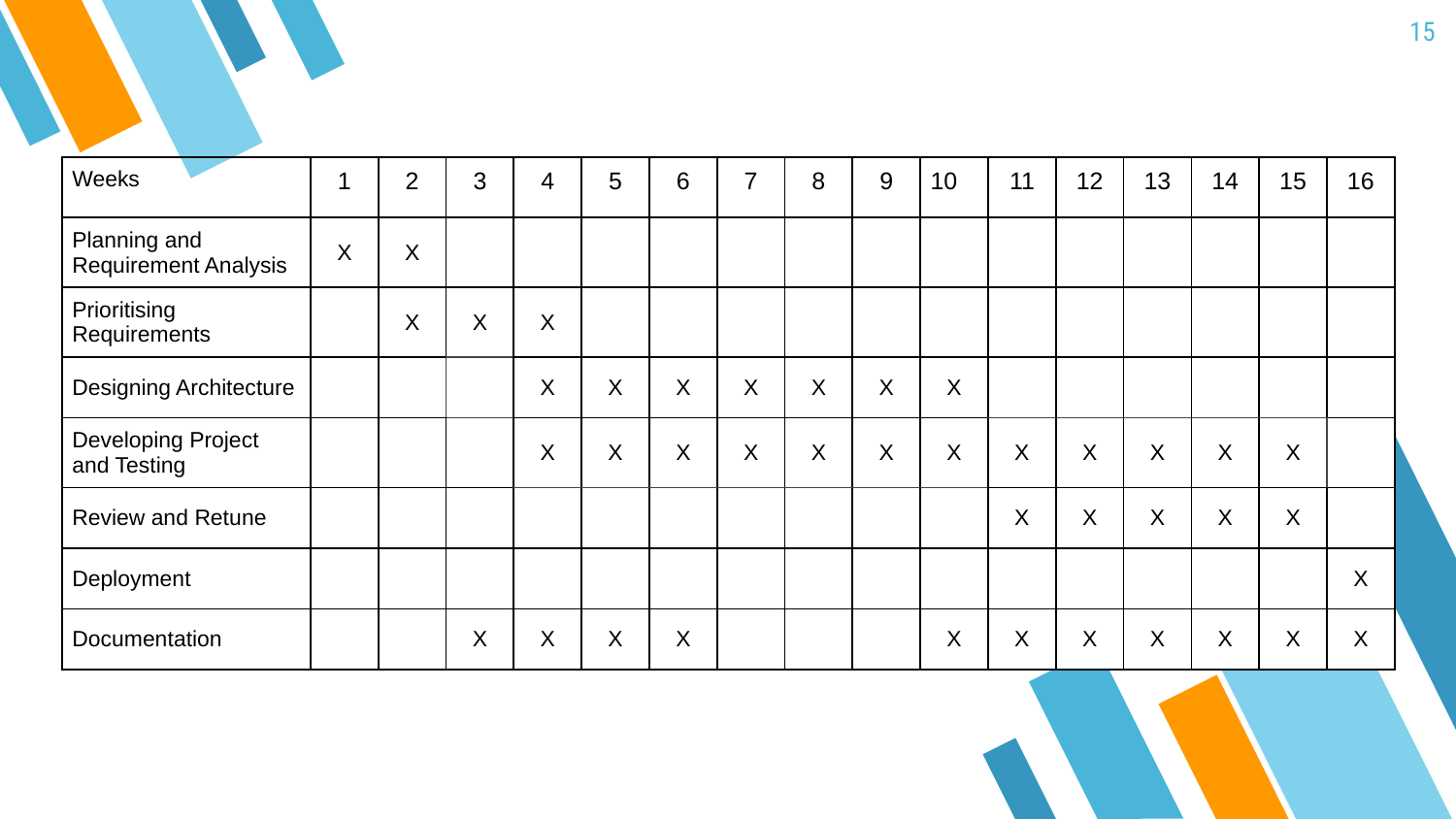

15
| Weeks | 1 | 2 | 3 | 4 | 5 | 6 | 7 | 8 | 9 | 10 | 11 | 12 | 13 | 14 | 15 | 16 |
| --- | --- | --- | --- | --- | --- | --- | --- | --- | --- | --- | --- | --- | --- | --- | --- | --- |
| Planning and Requirement Analysis | X | X |  |  |  |  |  |  |  |  |  |  |  |  |  |  |
| Prioritising Requirements |  | X | X | X |  |  |  |  |  |  |  |  |  |  |  |  |
| Designing Architecture |  |  |  | X | X | X | X | X | X | X |  |  |  |  |  |  |
| Developing Project and Testing |  |  |  | X | X | X | X | X | X | X | X | X | X | X | X |  |
| Review and Retune |  |  |  |  |  |  |  |  |  |  | X | X | X | X | X |  |
| Deployment |  |  |  |  |  |  |  |  |  |  |  |  |  |  |  | X |
| Documentation |  |  | X | X | X | X |  |  |  | X | X | X | X | X | X | X |